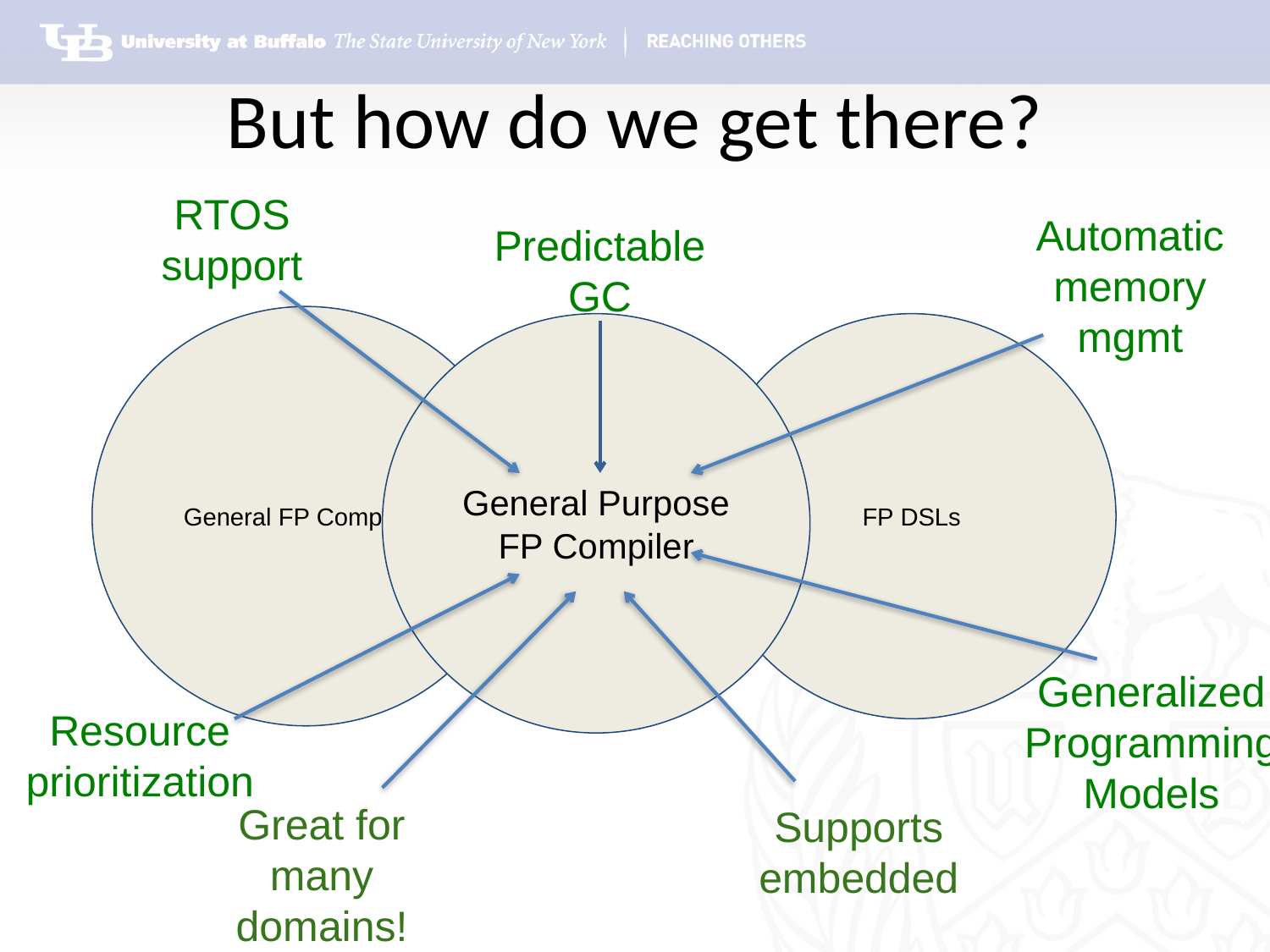

# But how do we get there?
RTOS support
Automatic memory mgmt
Predictable GC
General FP Compilers
General Purpose FP Compiler
FP DSLs
Generalized Programming Models
Resource prioritization
Great for many domains!
Supports embedded